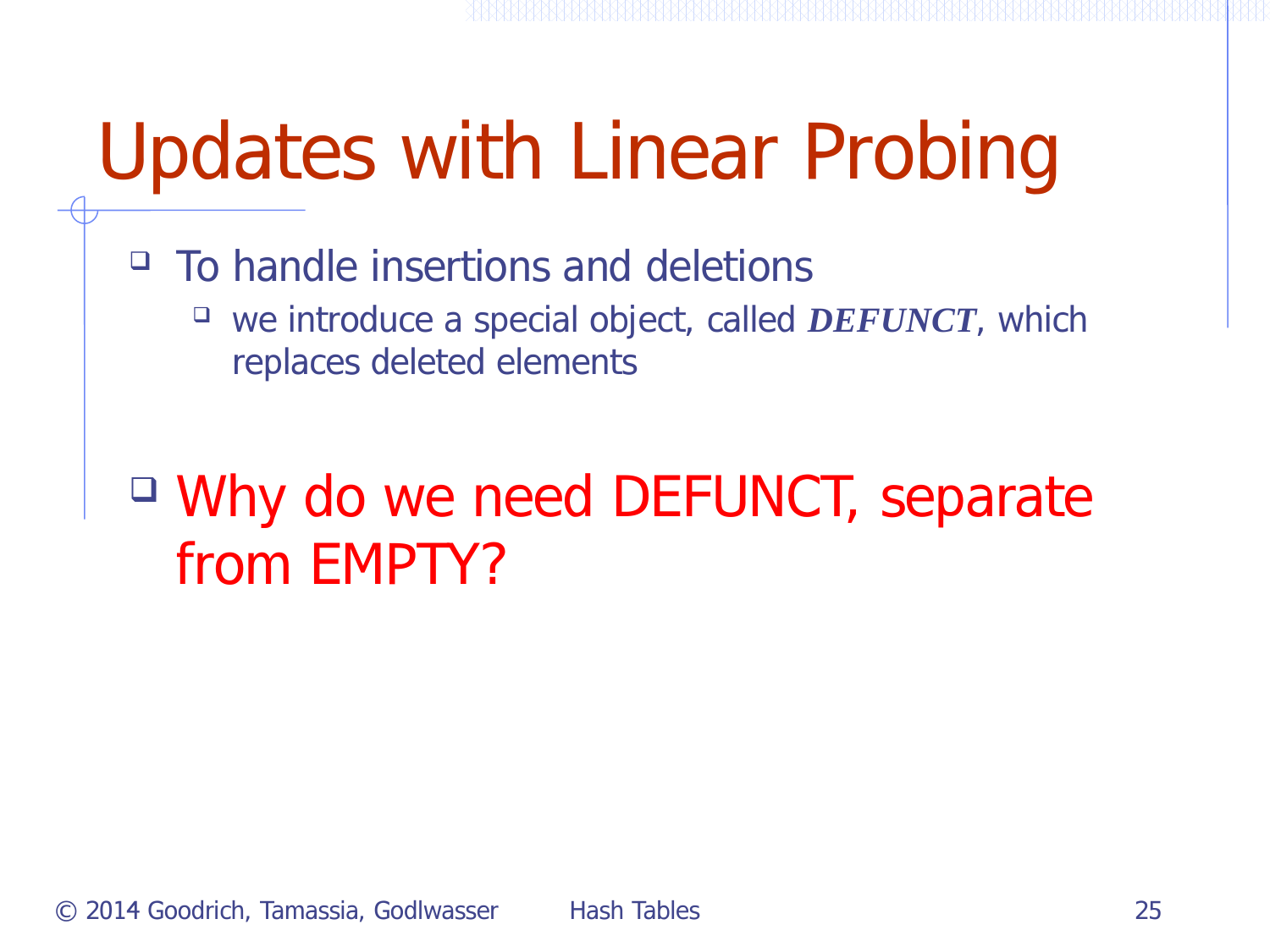

# Updates with Linear Probing
To handle insertions and deletions
we introduce a special object, called DEFUNCT, which replaces deleted elements

Why do we need DEFUNCT, separate from EMPTY?
© 2014 Goodrich, Tamassia, Godlwasser
Hash Tables
25